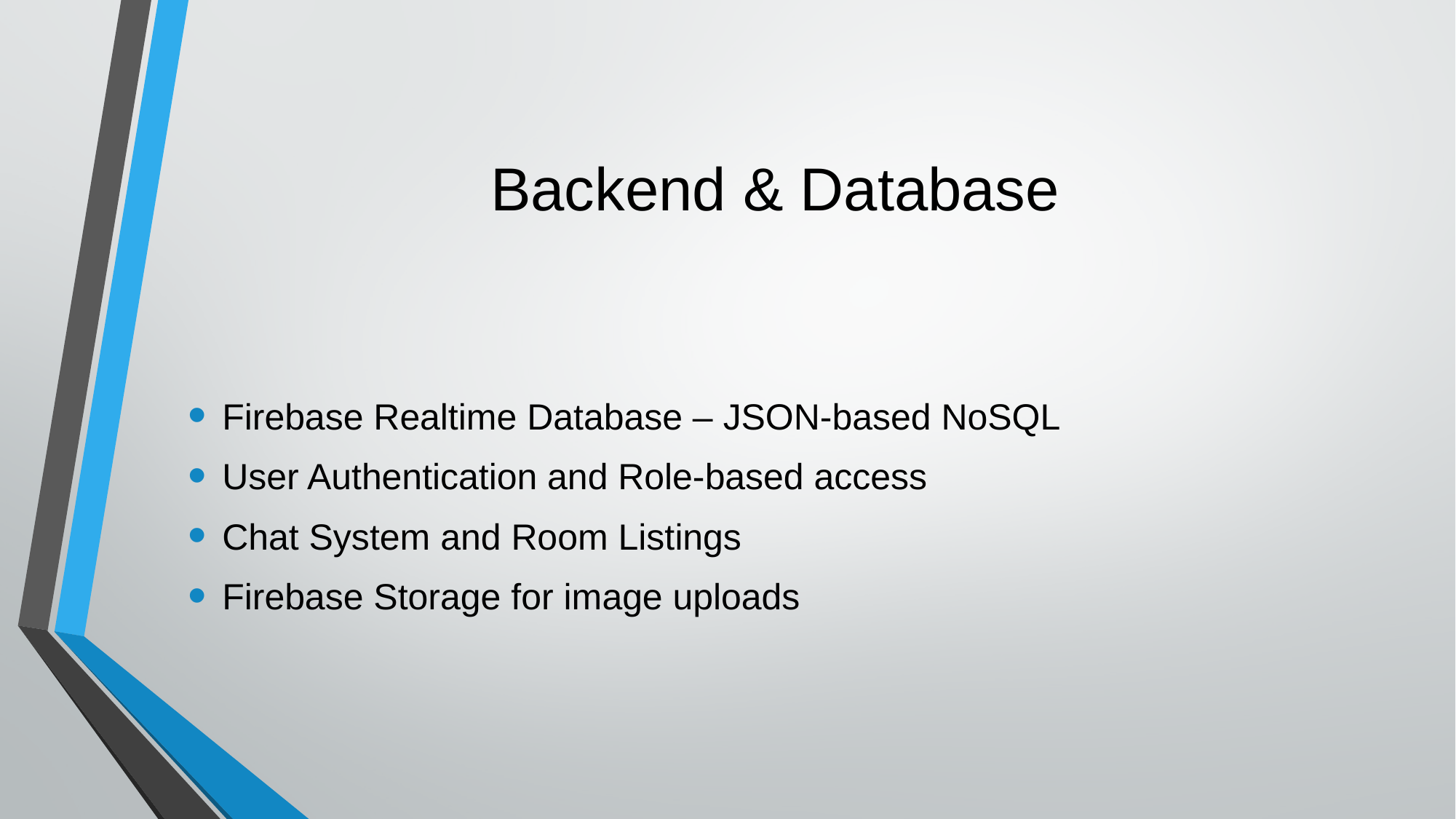

# Backend & Database
Firebase Realtime Database – JSON-based NoSQL
User Authentication and Role-based access
Chat System and Room Listings
Firebase Storage for image uploads